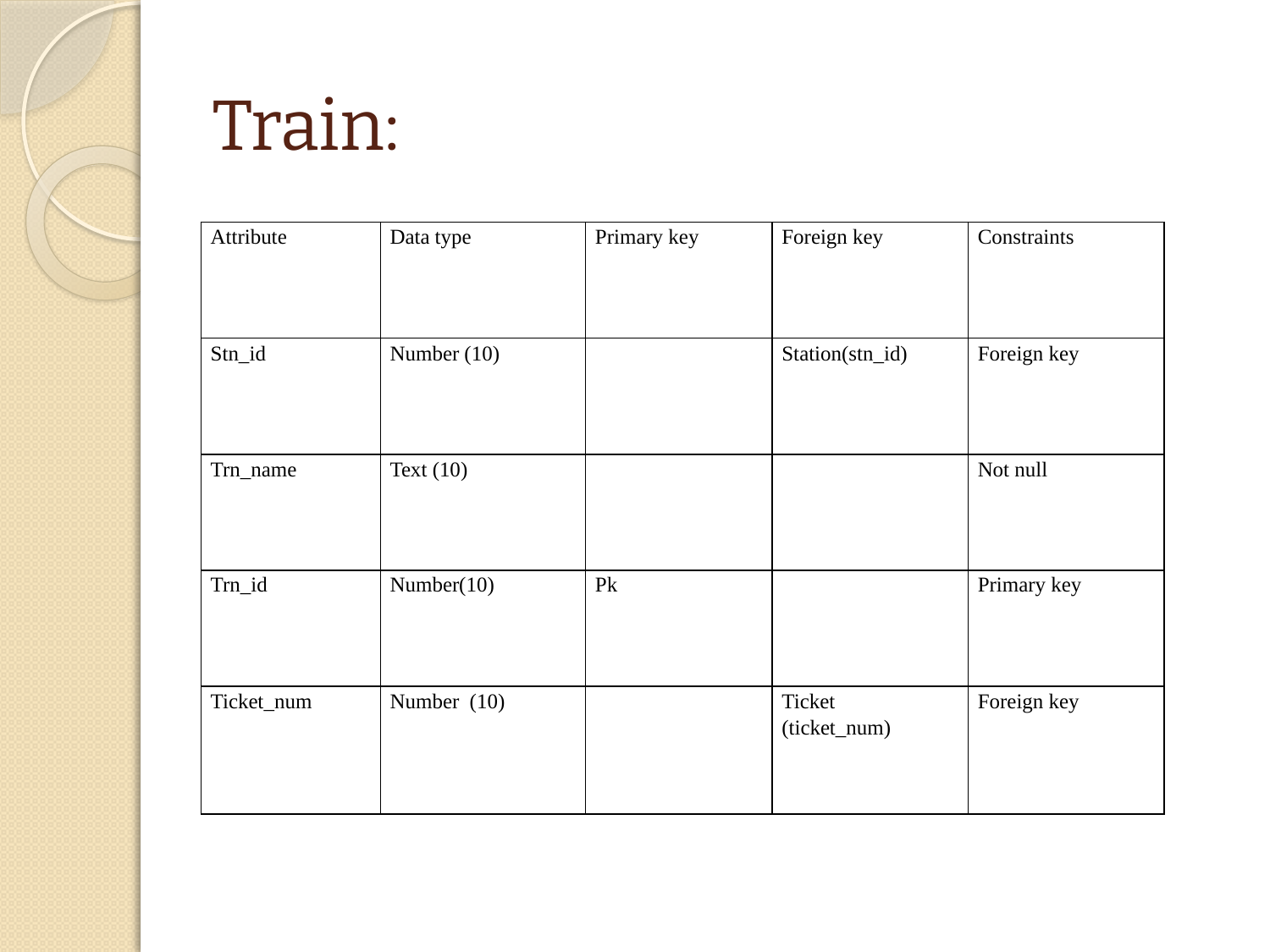

# Train:
| Attribute | Data type | Primary key | Foreign key | Constraints |
| --- | --- | --- | --- | --- |
| Stn\_id | Number (10) |  | Station(stn\_id) | Foreign key |
| Trn\_name | Text (10) |  |  | Not null |
| Trn\_id | Number(10) | Pk |  | Primary key |
| Ticket\_num | Number (10) |  | Ticket (ticket\_num) | Foreign key |